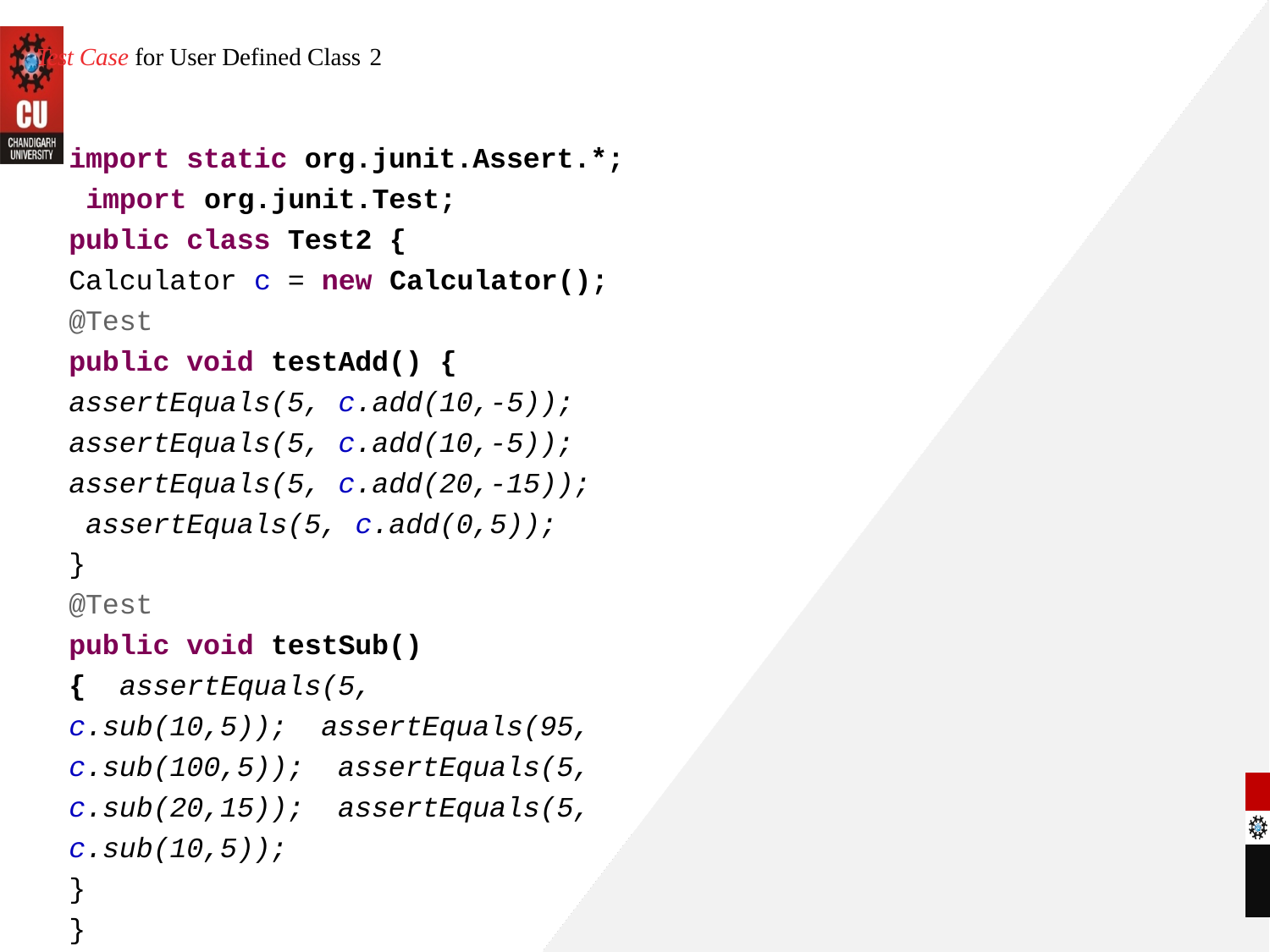

# Test Case for User Defined Class 2
import static org.junit.Assert.*;  import org.junit.Test;
public class Test2 {
Calculator c = new Calculator();
@Test
public void testAdd() {
assertEquals(5, c.add(10,-5));
assertEquals(5, c.add(10,-5));  assertEquals(5, c.add(20,-15));  assertEquals(5, c.add(0,5));
}
@Test
public void testSub() {  assertEquals(5, c.sub(10,5));  assertEquals(95, c.sub(100,5));  assertEquals(5, c.sub(20,15));  assertEquals(5, c.sub(10,5));
}
}